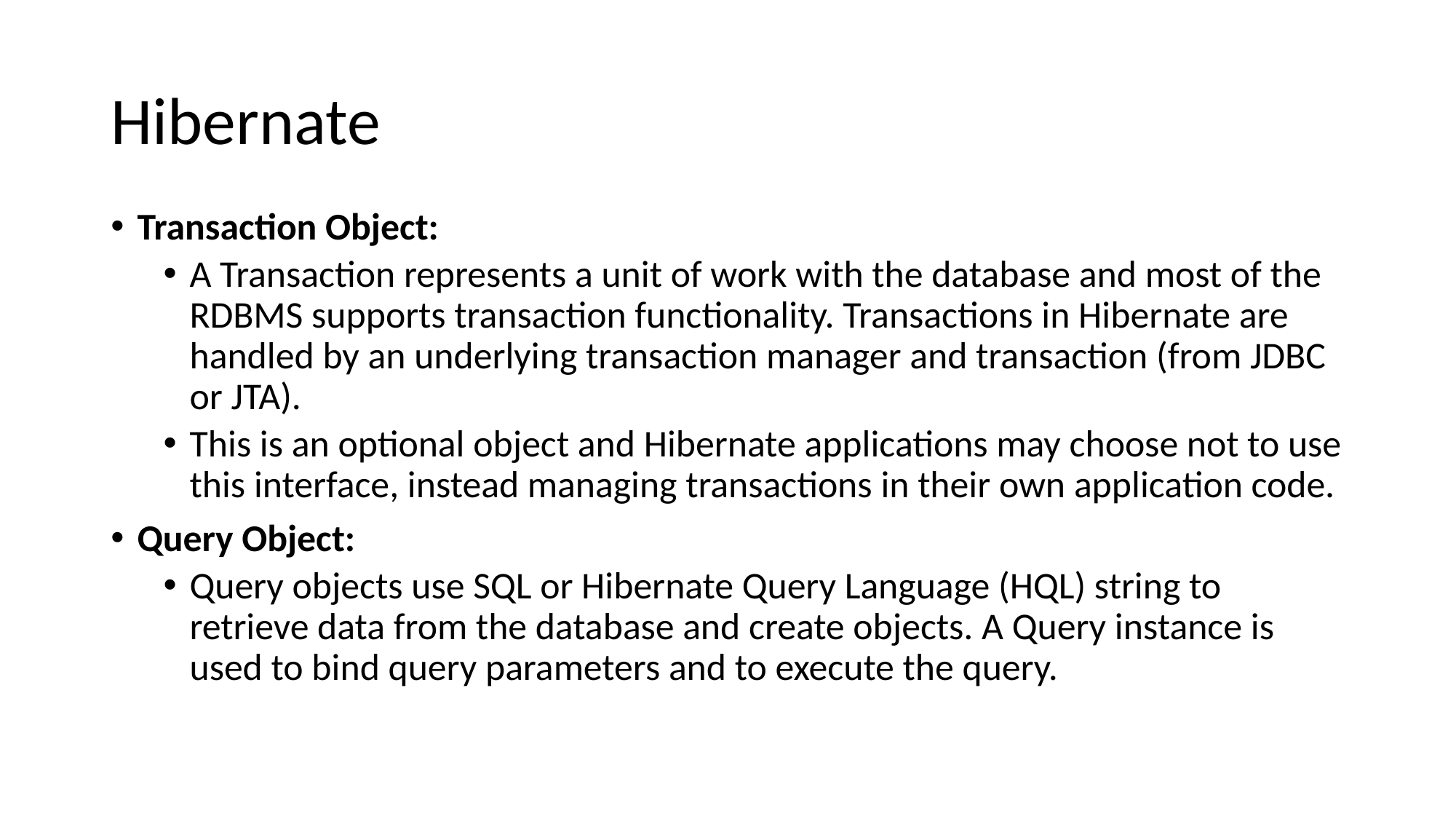

# Hibernate
Transaction Object:
A Transaction represents a unit of work with the database and most of the RDBMS supports transaction functionality. Transactions in Hibernate are handled by an underlying transaction manager and transaction (from JDBC or JTA).
This is an optional object and Hibernate applications may choose not to use this interface, instead managing transactions in their own application code.
Query Object:
Query objects use SQL or Hibernate Query Language (HQL) string to retrieve data from the database and create objects. A Query instance is used to bind query parameters and to execute the query.